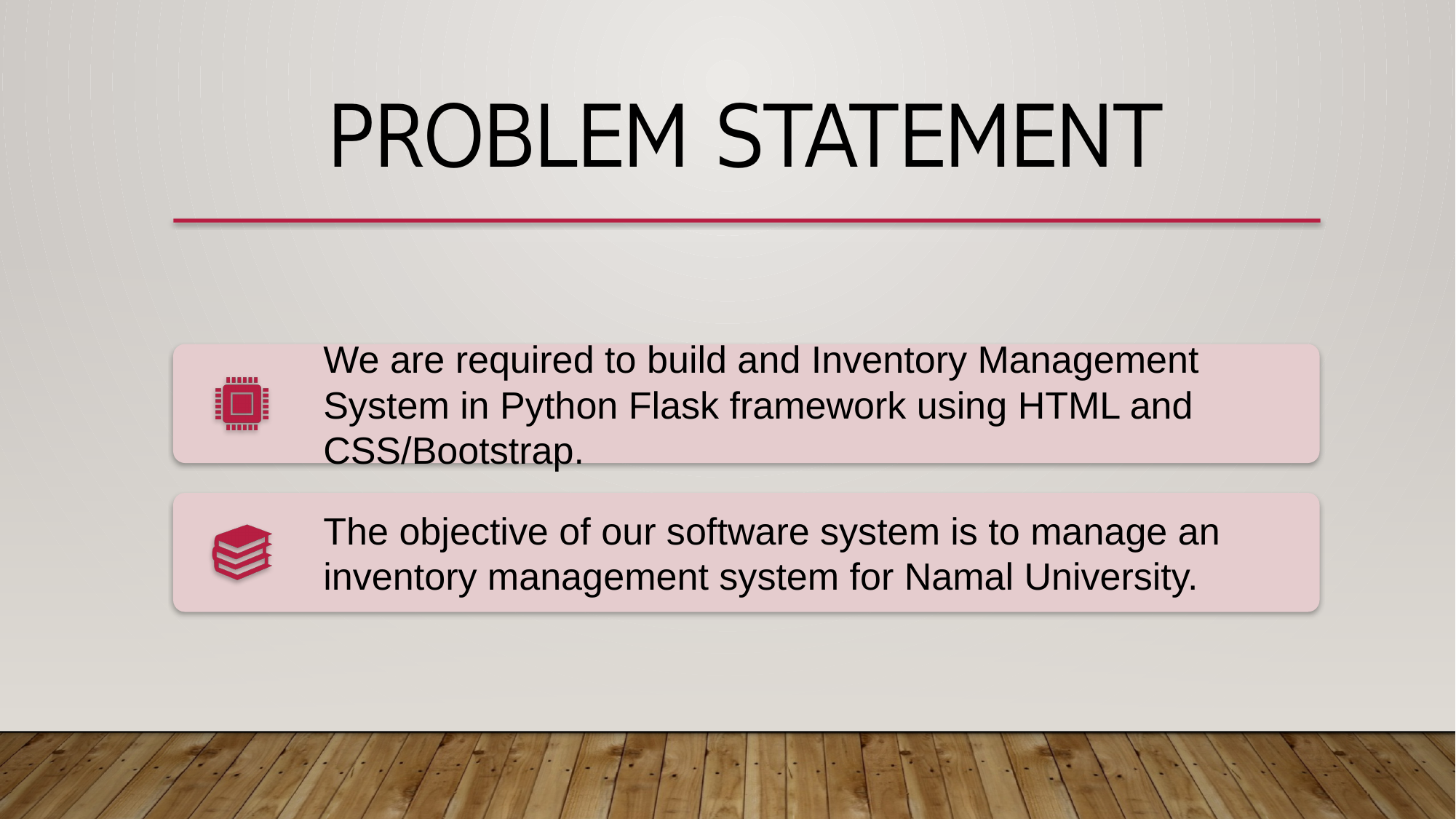

Problem statement
We are required to build and Inventory Management System in Python Flask framework using HTML and CSS/Bootstrap.
The objective of our software system is to manage an inventory management system for Namal University.